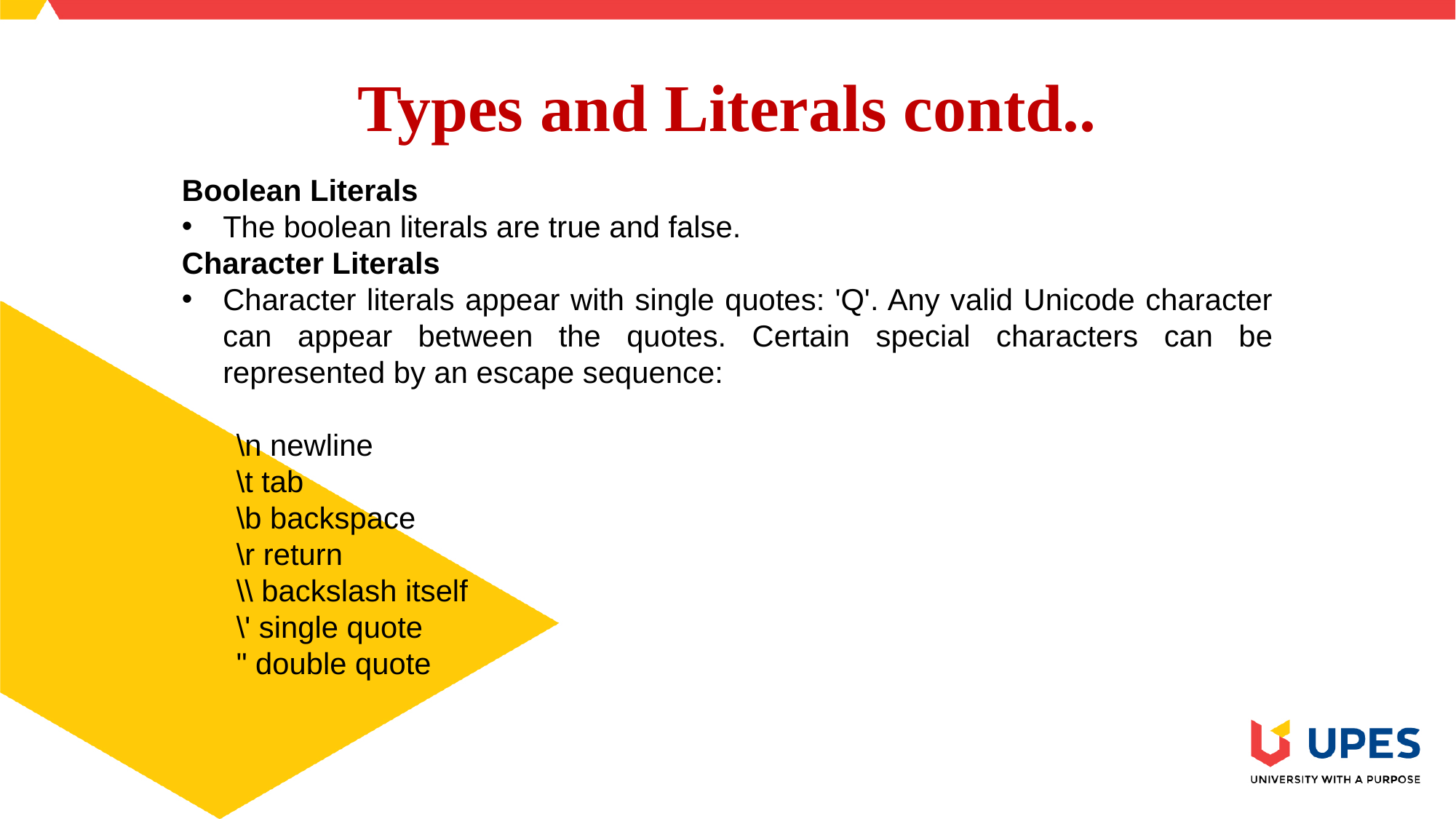

# Types and Literals contd..
Boolean Literals
The boolean literals are true and false.
Character Literals
Character literals appear with single quotes: 'Q'. Any valid Unicode character can appear between the quotes. Certain special characters can be represented by an escape sequence:

\n newline
\t tab
\b backspace
\r return
\\ backslash itself
\' single quote
" double quote

*Literals means constants